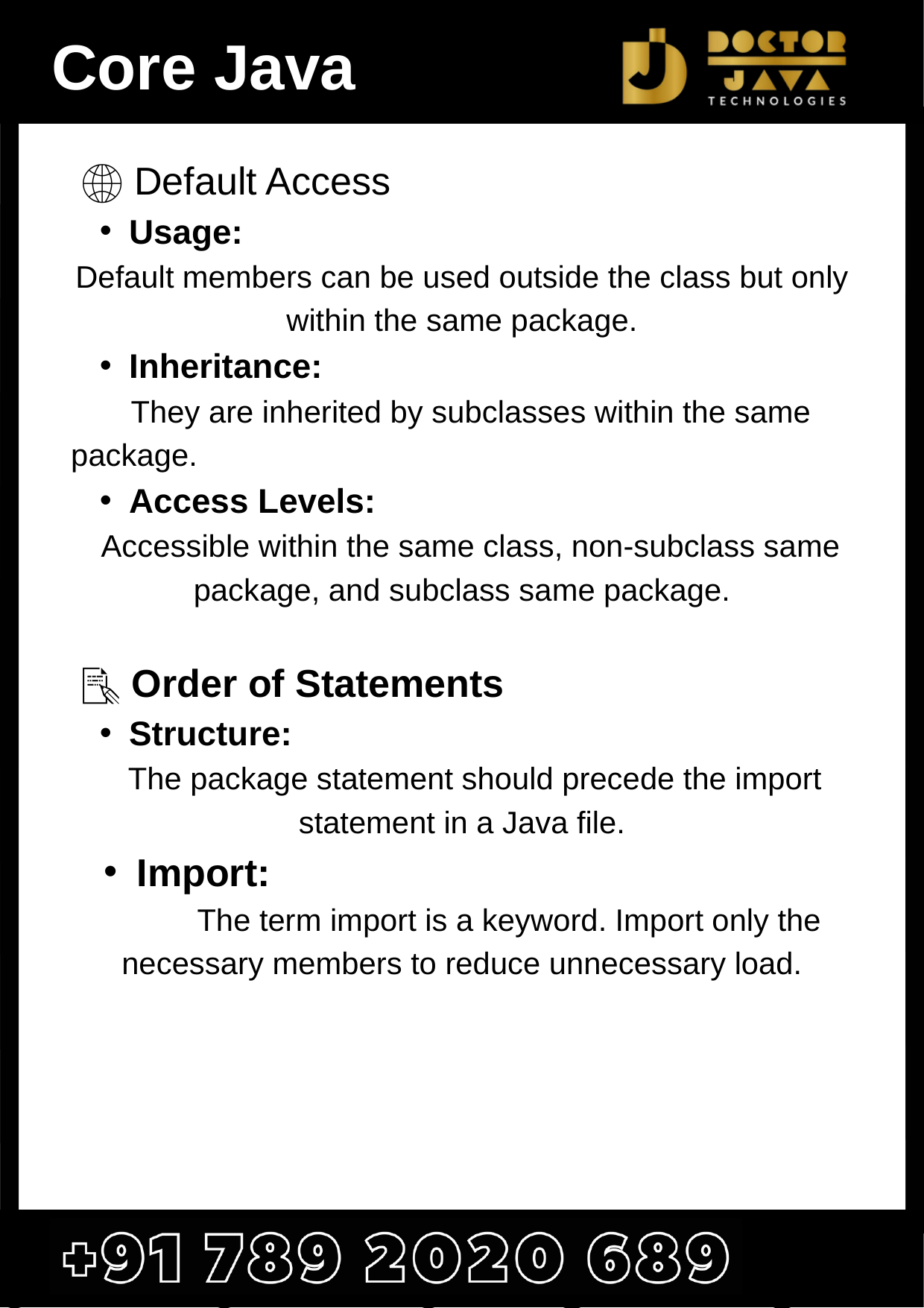

Core Java

 🌐 Default Access
Usage:
Default members can be used outside the class but only within the same package.
Inheritance:
       They are inherited by subclasses within the same package.
Access Levels:
  Accessible within the same class, non-subclass same package, and subclass same package.

 📝 Order of Statements
Structure:
   The package statement should precede the import statement in a Java file.
Import:
           The term import is a keyword. Import only the necessary members to reduce unnecessary load.